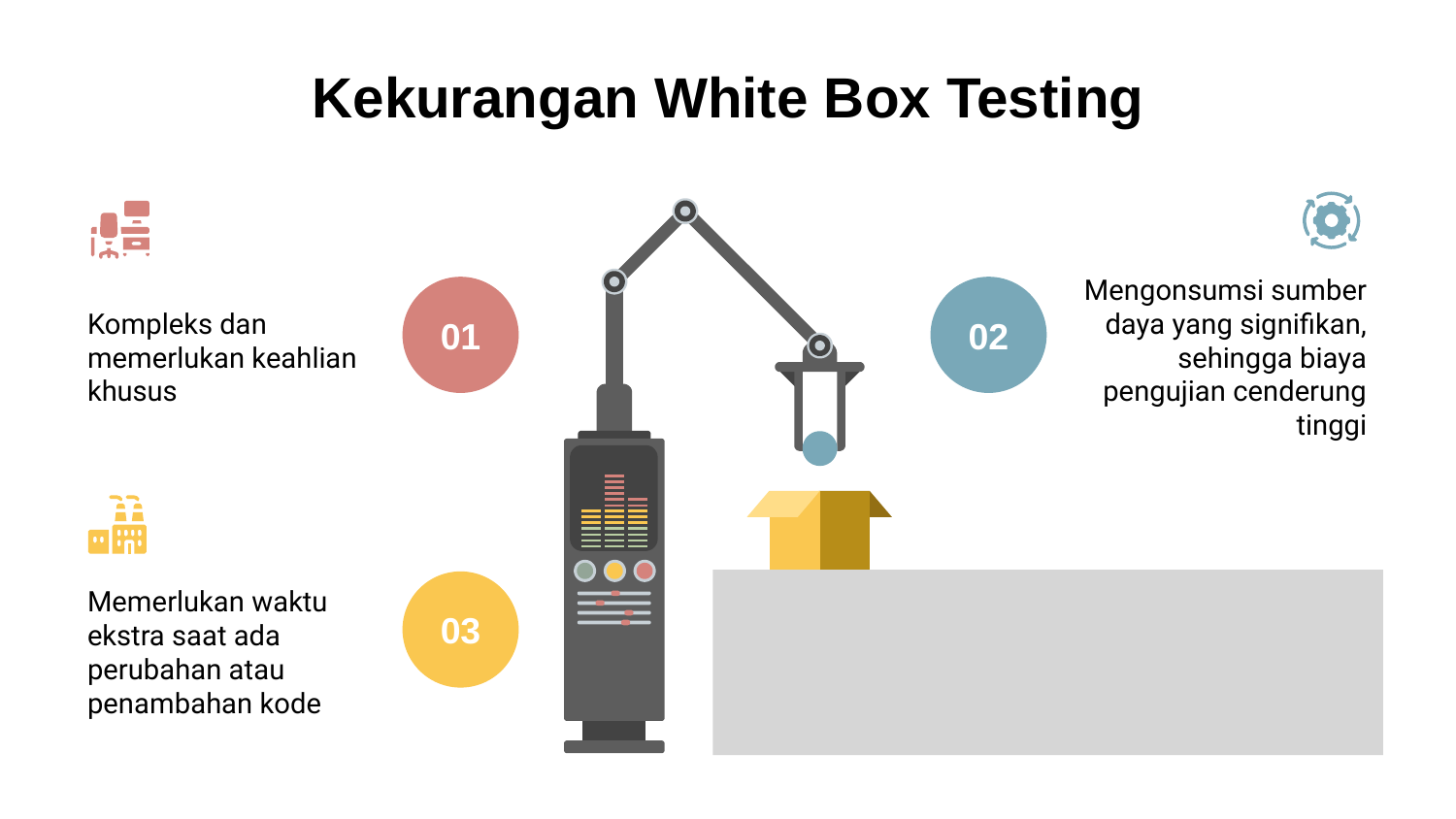

# Kekurangan White Box Testing

01
Kompleks dan memerlukan keahlian khusus
02
Mengonsumsi sumber daya yang signifikan, sehingga biaya pengujian cenderung tinggi

03
Memerlukan waktu ekstra saat ada perubahan atau penambahan kode